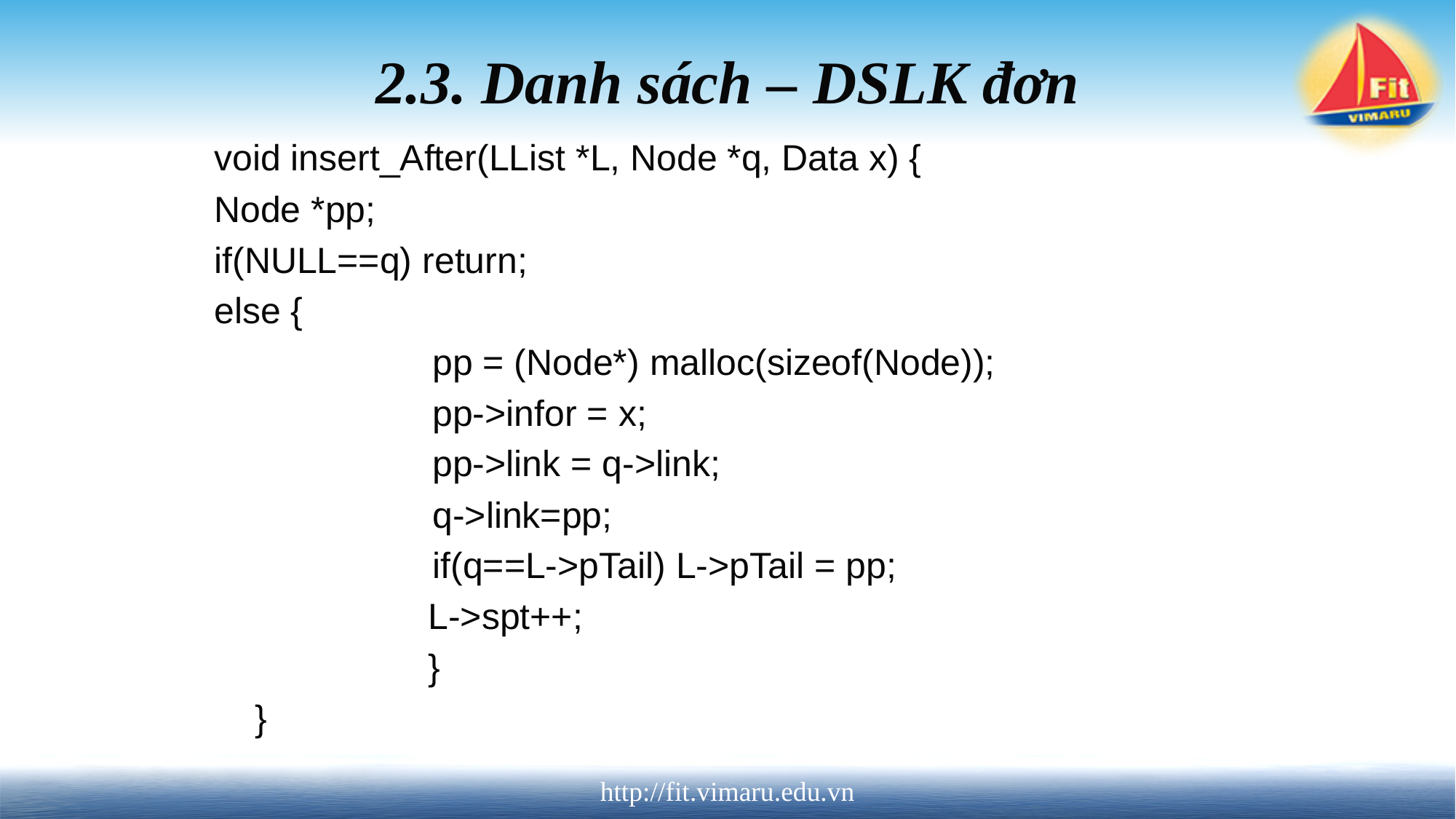

# 2.3. Danh sách – DSLK đơn
void insert_After(LList *L, Node *q, Data x) {
Node *pp;
if(NULL==q) return;
else {
    		pp = (Node*) malloc(sizeof(Node));
    		pp->infor = x;
    		pp->link = q->link;
		q->link=pp;
		if(q==L->pTail) L->pTail = pp;
L->spt++;
}
    }